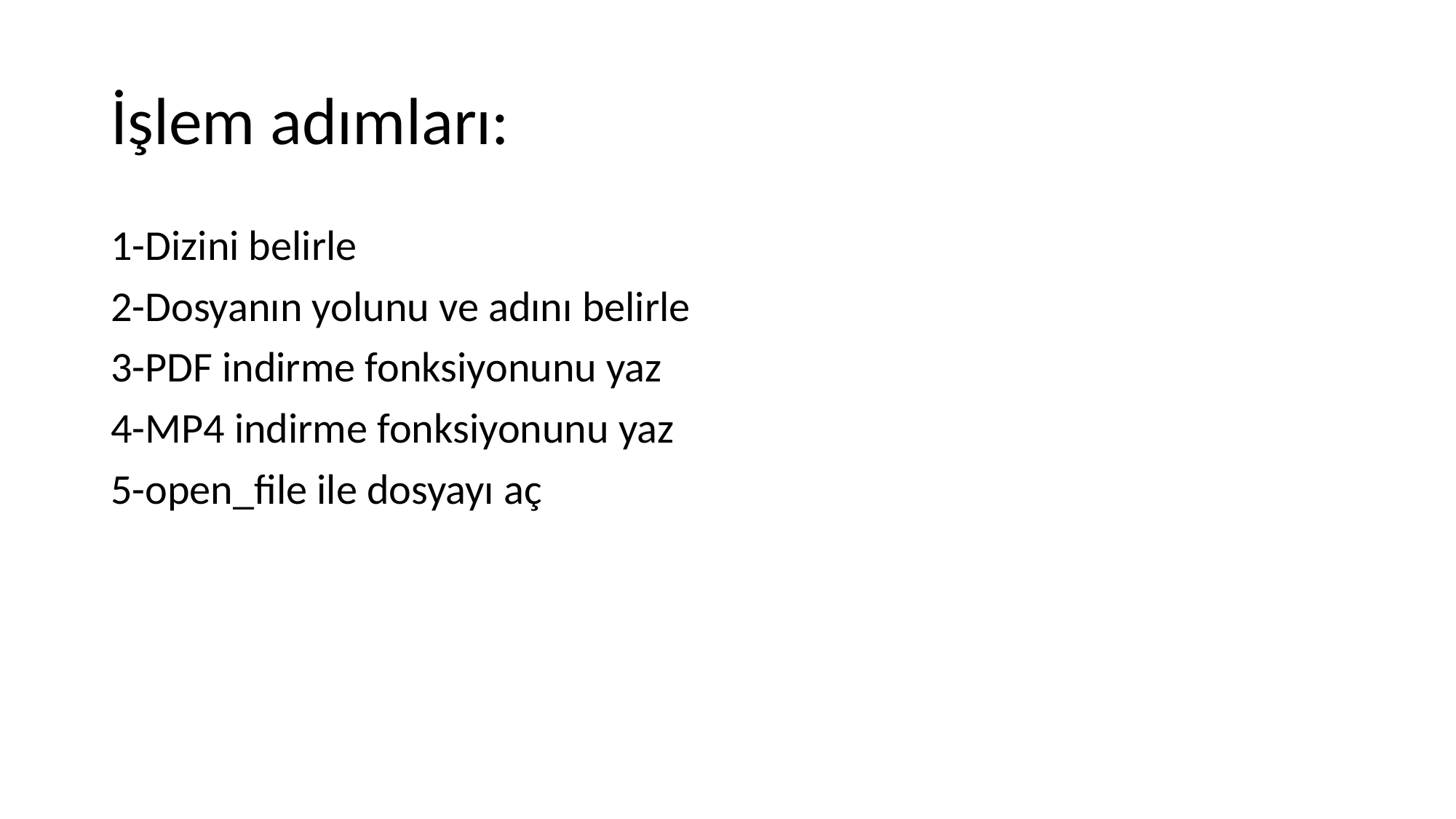

# İşlem adımları:
1-Dizini belirle
2-Dosyanın yolunu ve adını belirle
3-PDF indirme fonksiyonunu yaz
4-MP4 indirme fonksiyonunu yaz
5-open_file ile dosyayı aç